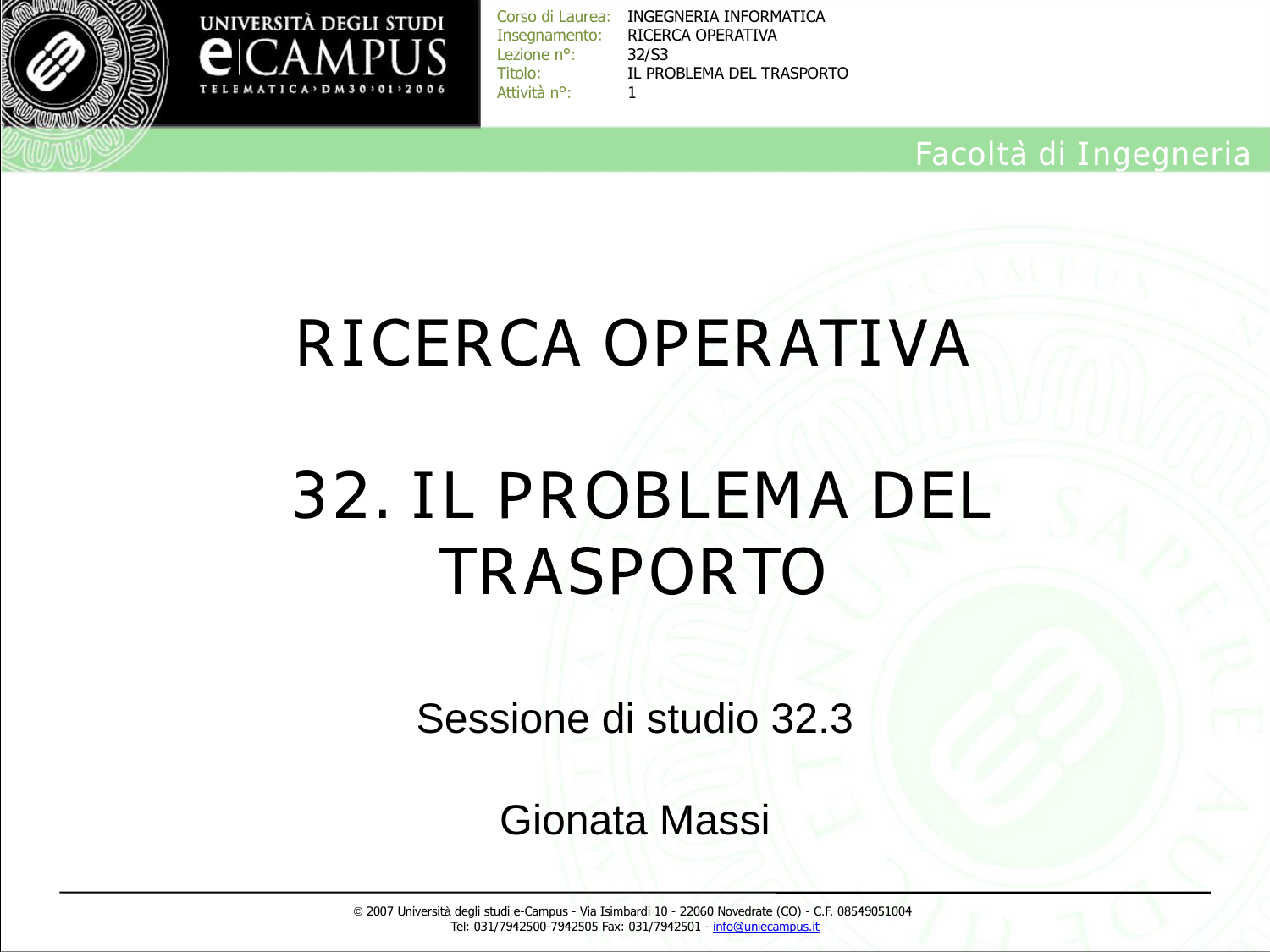

# RICERCA OPERATIVA 32. IL PROBLEMA DEL TRASPORTO
Sessione di studio 32.3

Gionata Massi